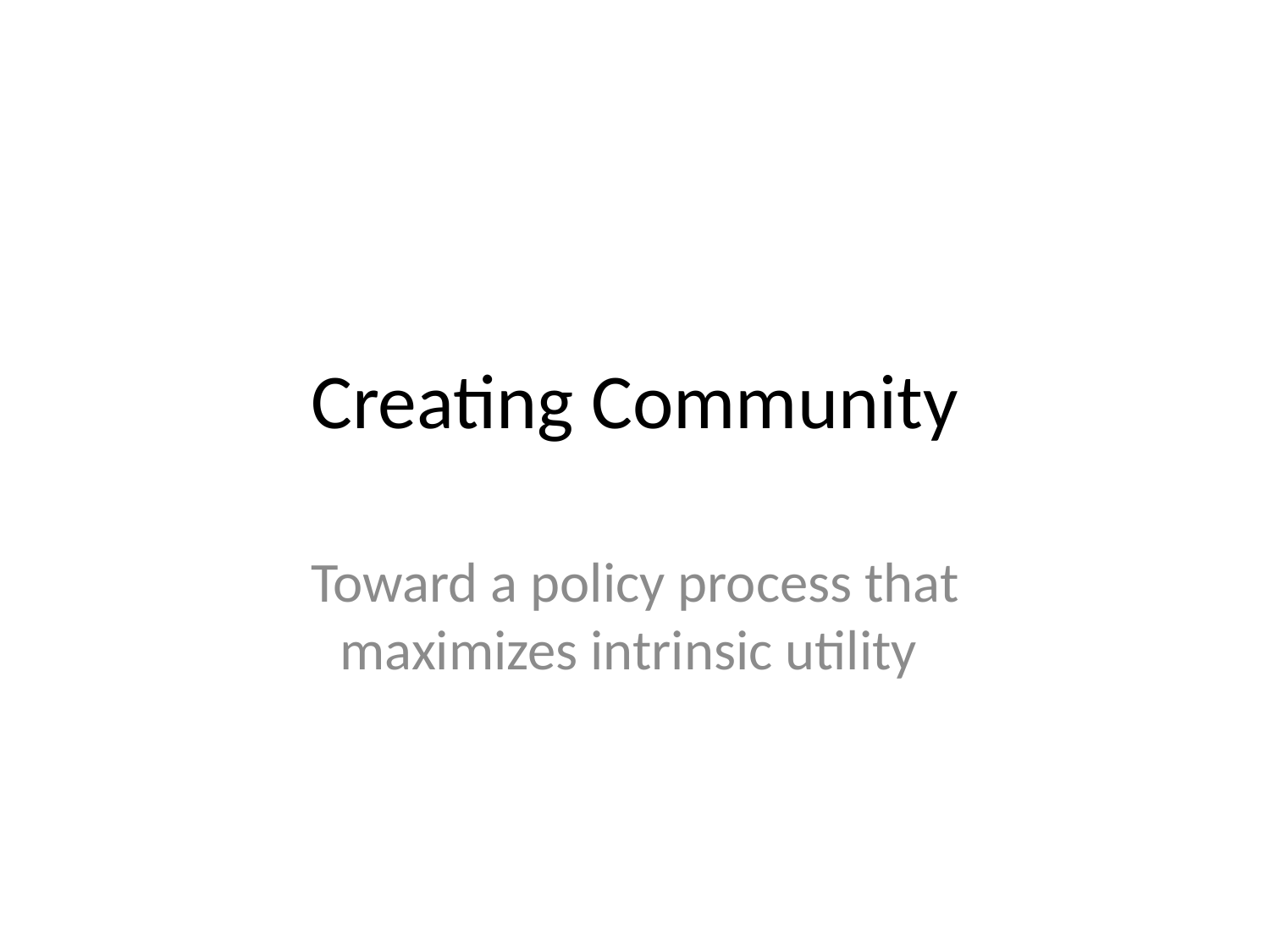

# Creating Community
Toward a policy process that maximizes intrinsic utility